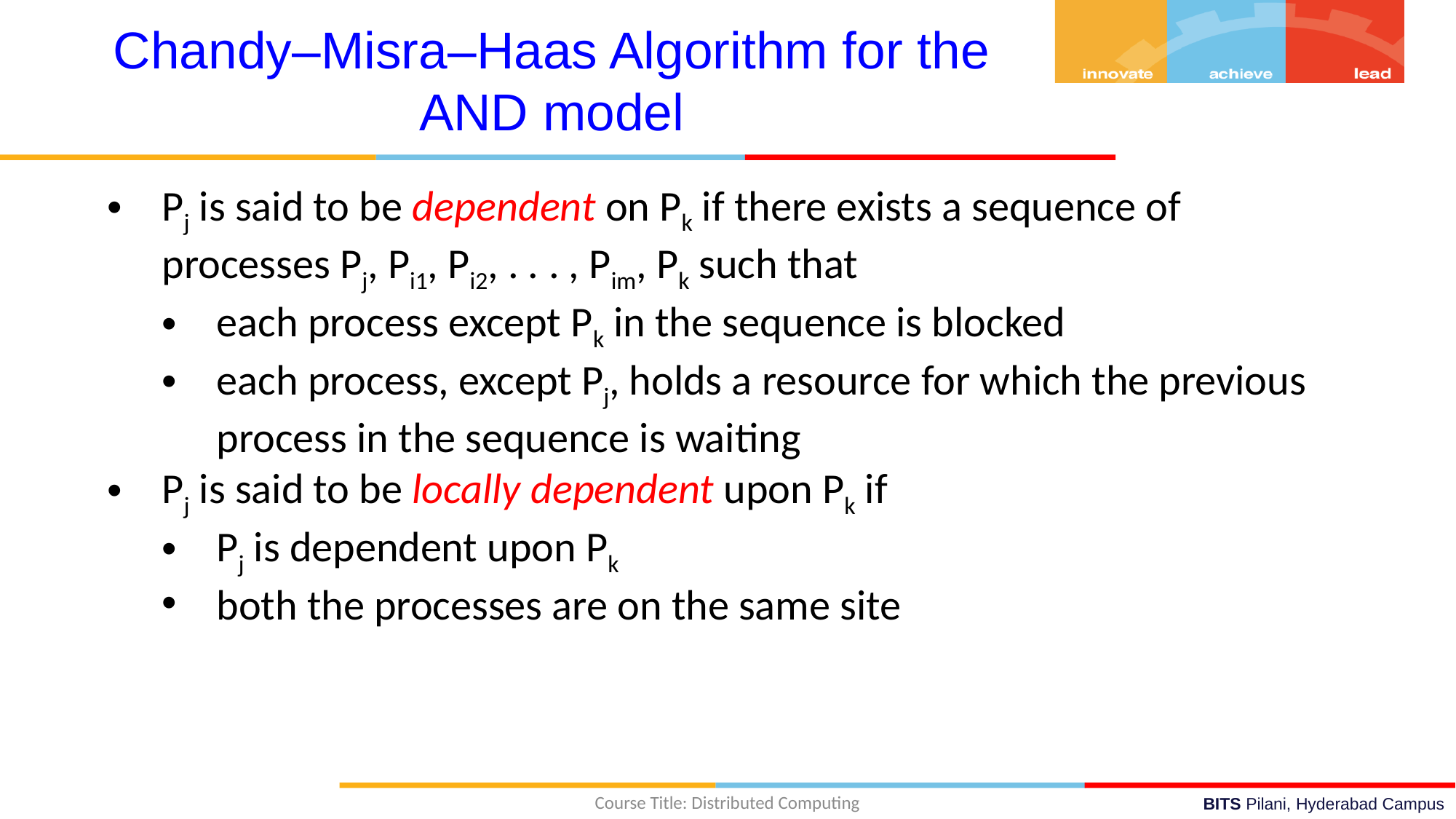

Chandy–Misra–Haas Algorithm for the AND model
Pj is said to be dependent on Pk if there exists a sequence of processes Pj, Pi1, Pi2, . . . , Pim, Pk such that
each process except Pk in the sequence is blocked
each process, except Pj, holds a resource for which the previous process in the sequence is waiting
Pj is said to be locally dependent upon Pk if
Pj is dependent upon Pk
both the processes are on the same site
Course Title: Distributed Computing